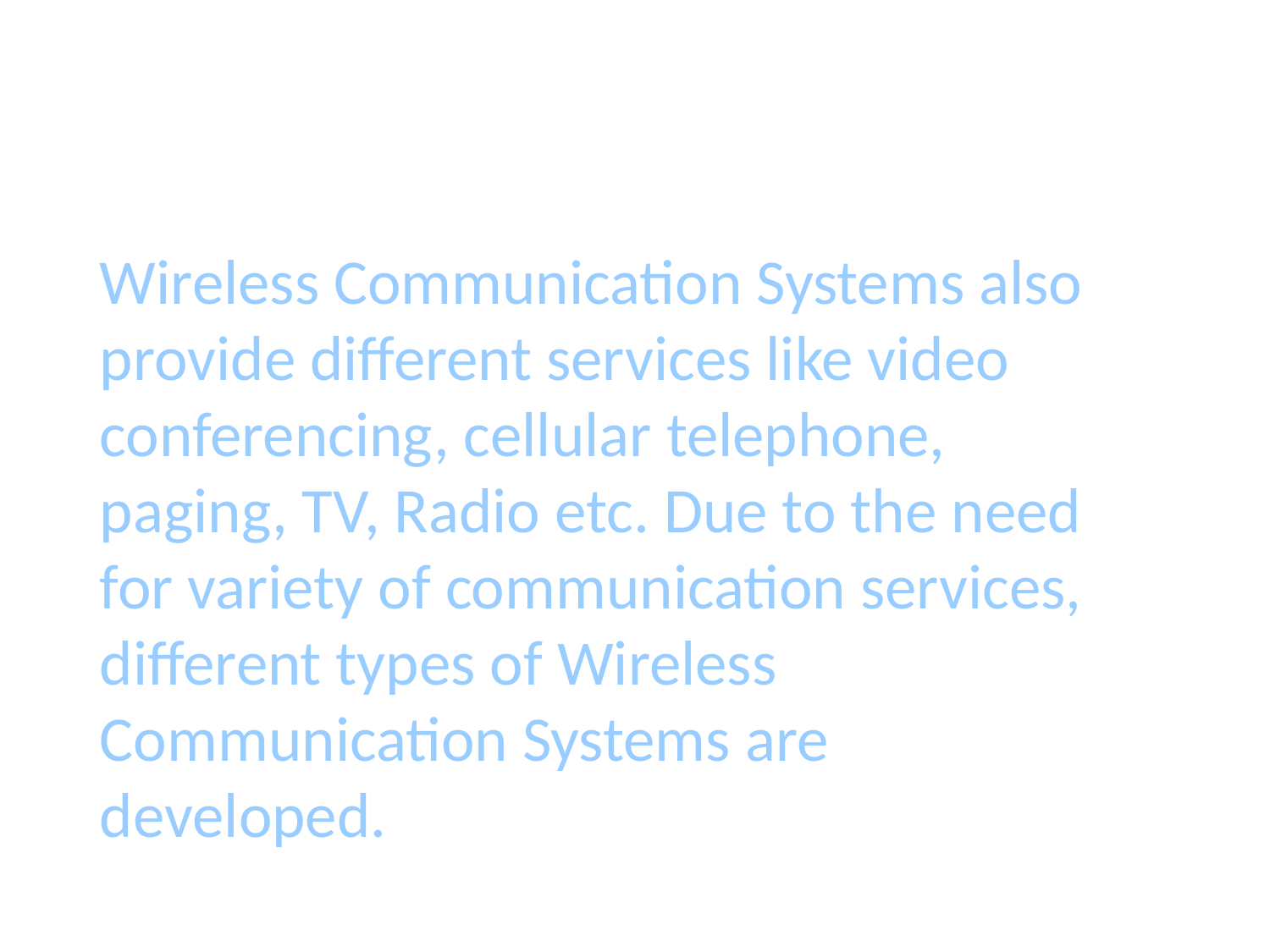

#
Wireless Communication Systems also provide different services like video conferencing, cellular telephone, paging, TV, Radio etc. Due to the need for variety of communication services, different types of Wireless Communication Systems are developed.